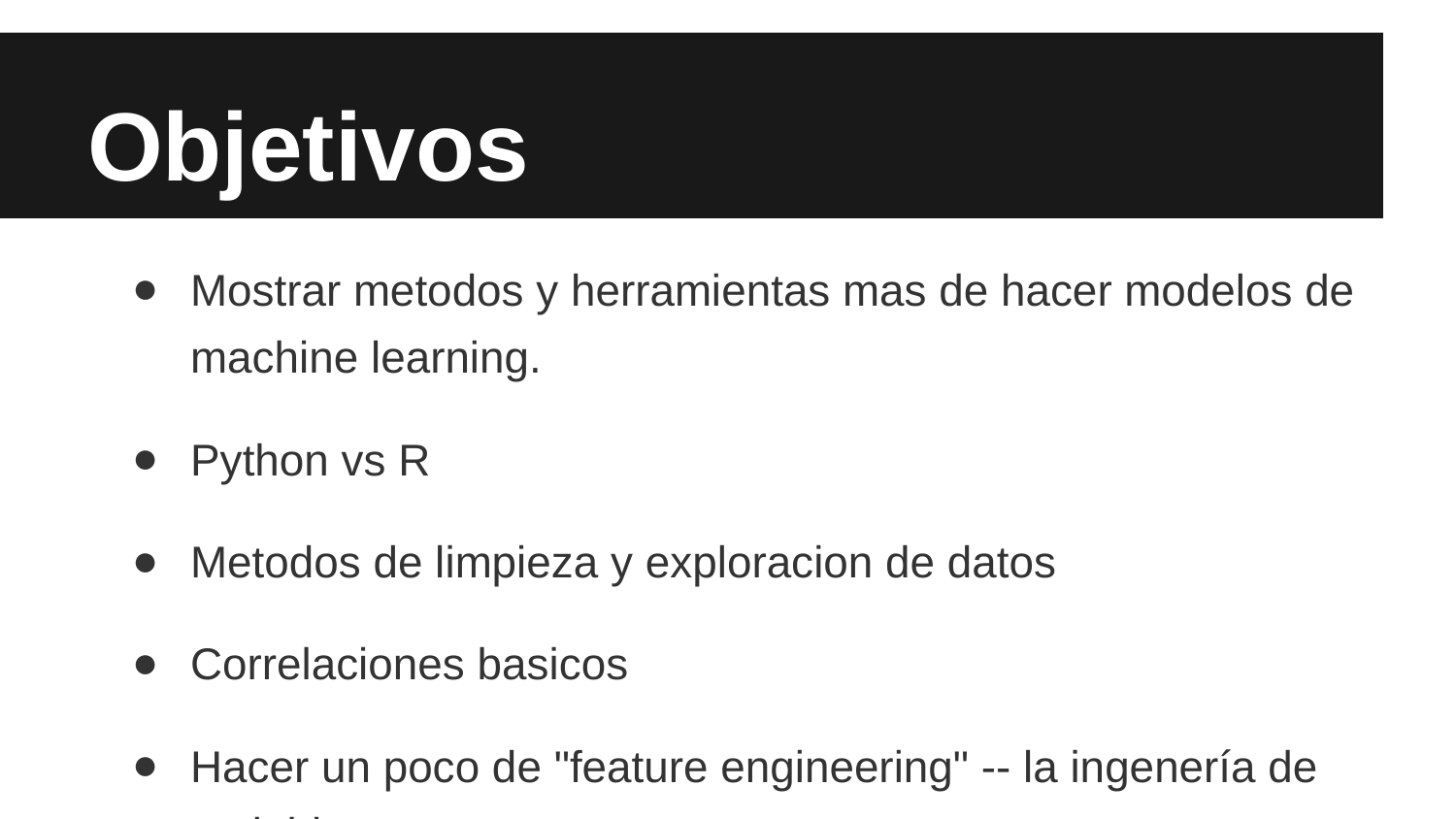

# Objetivos
Mostrar metodos y herramientas mas de hacer modelos de machine learning.
Python vs R
Metodos de limpieza y exploracion de datos
Correlaciones basicos
Hacer un poco de "feature engineering" -- la ingenería de variables